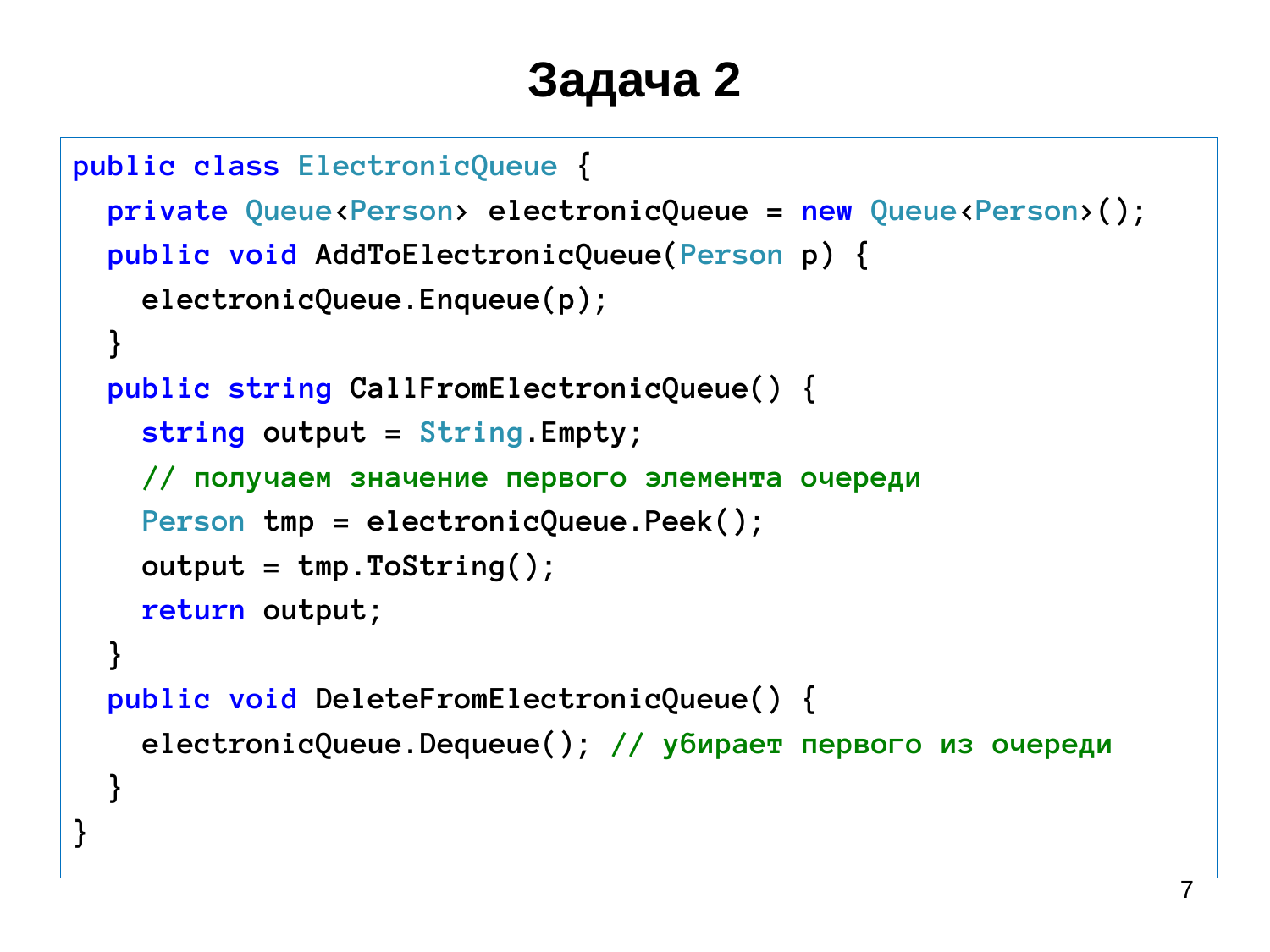

# Задача 2
public class ElectronicQueue {
  private Queue<Person> electronicQueue = new Queue<Person>();
  public void AddToElectronicQueue(Person p) {
    electronicQueue.Enqueue(p);
  }
  public string CallFromElectronicQueue() {
    string output = String.Empty;
    // получаем значение первого элемента очереди
    Person tmp = electronicQueue.Peek();
    output = tmp.ToString();
    return output;
  }
  public void DeleteFromElectronicQueue() {
    electronicQueue.Dequeue(); // убирает первого из очереди
  }
}
7